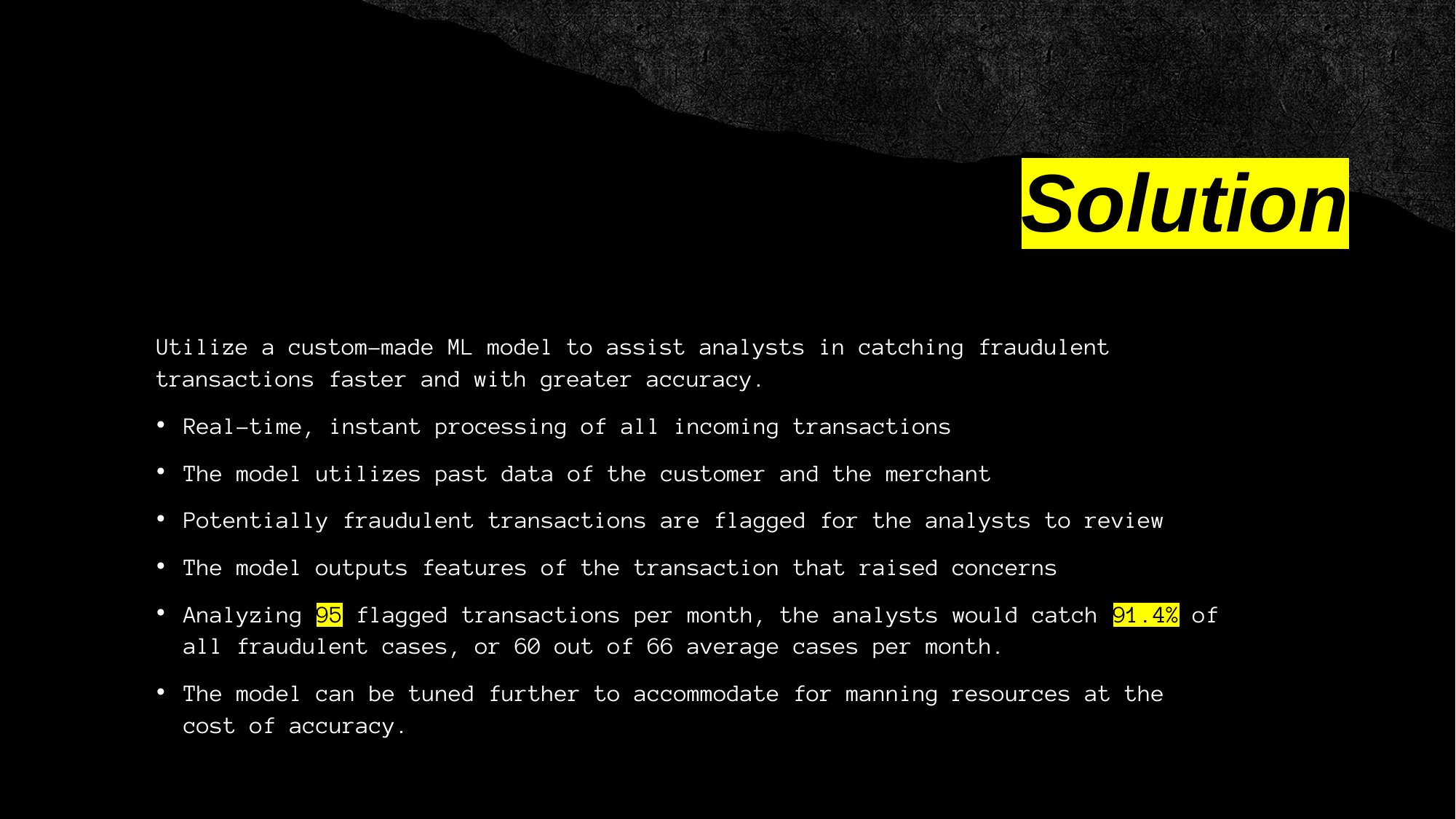

# Solution
Utilize a custom-made ML model to assist analysts in catching fraudulent transactions faster and with greater accuracy.
Real-time, instant processing of all incoming transactions
The model utilizes past data of the customer and the merchant
Potentially fraudulent transactions are flagged for the analysts to review
The model outputs features of the transaction that raised concerns
Analyzing 95 flagged transactions per month, the analysts would catch 91.4% of all fraudulent cases, or 60 out of 66 average cases per month.
The model can be tuned further to accommodate for manning resources at the cost of accuracy.